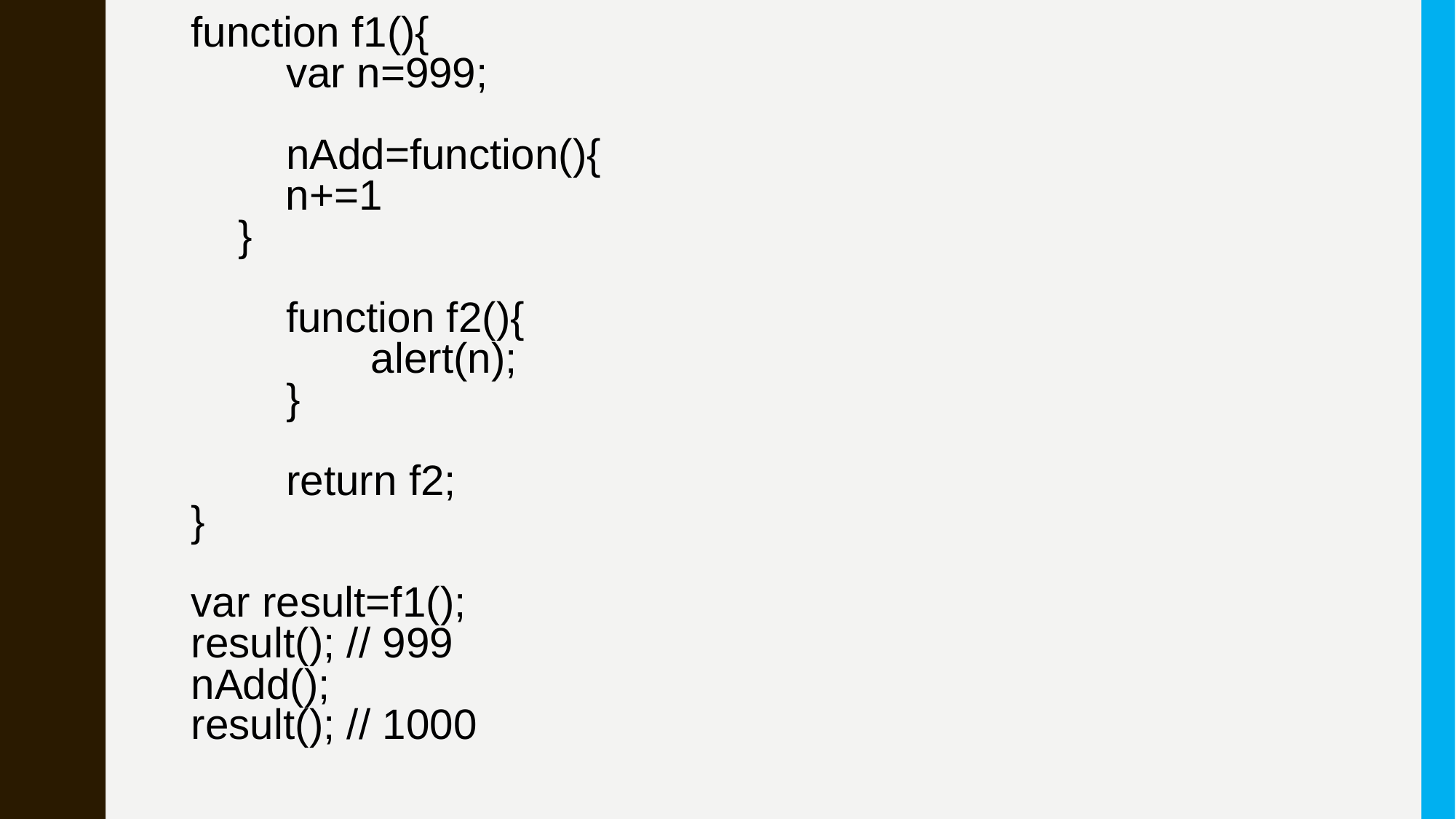

function f1(){
　　var n=999;

　　nAdd=function(){
        n+=1
    }

　　function f2(){
　　　　alert(n);
　　}

　　return f2;
}

var result=f1();
result(); // 999
nAdd();
result(); // 1000